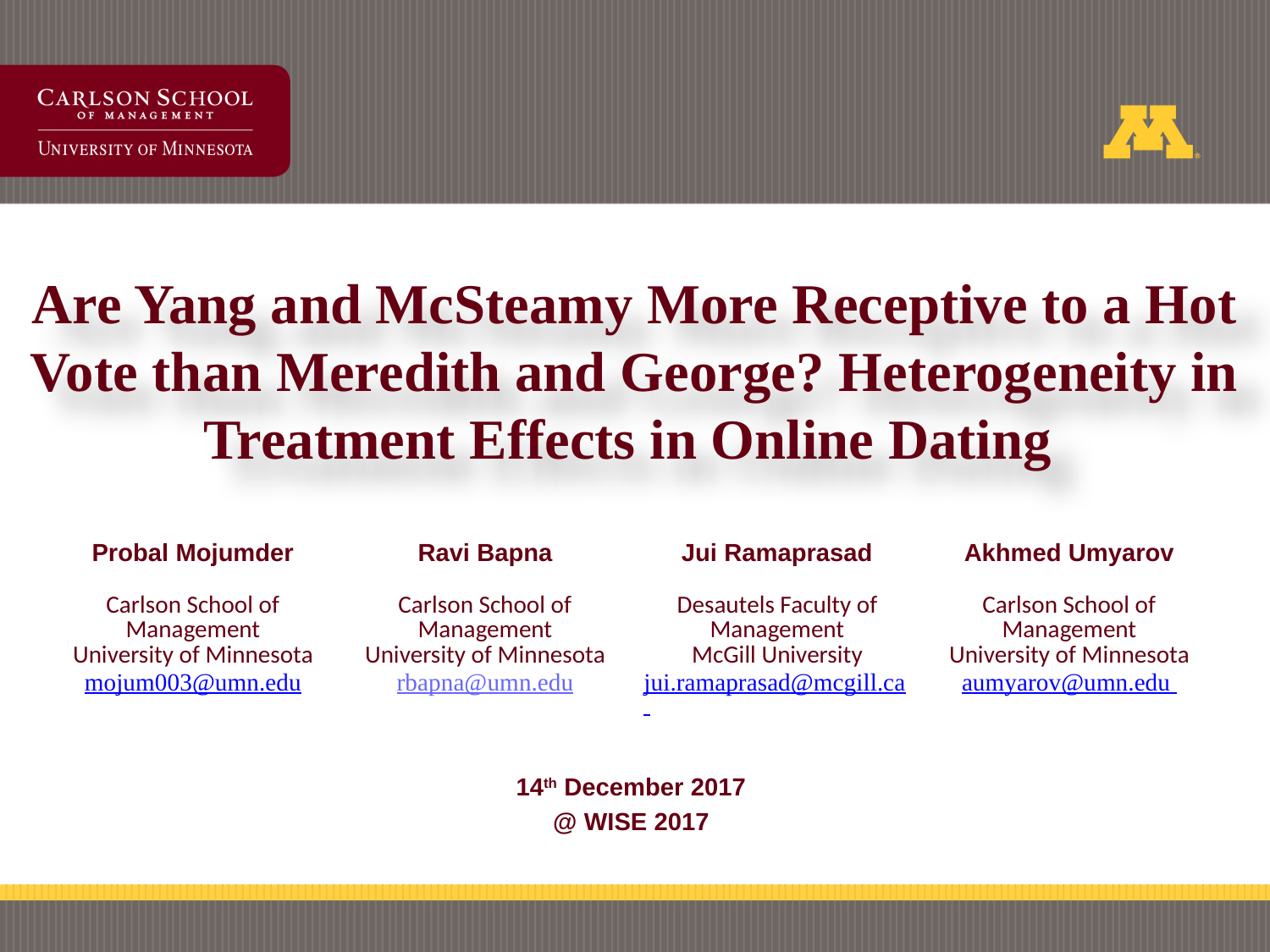

# Are Yang and McSteamy More Receptive to a Hot Vote than Meredith and George? Heterogeneity in Treatment Effects in Online Dating
| Probal Mojumder Carlson School of Management University of Minnesota mojum003@umn.edu | Ravi Bapna Carlson School of Management University of Minnesota rbapna@umn.edu | Jui Ramaprasad Desautels Faculty of Management McGill University jui.ramaprasad@mcgill.ca | Akhmed Umyarov Carlson School of Management University of Minnesota aumyarov@umn.edu |
| --- | --- | --- | --- |
14th December 2017
@ WISE 2017